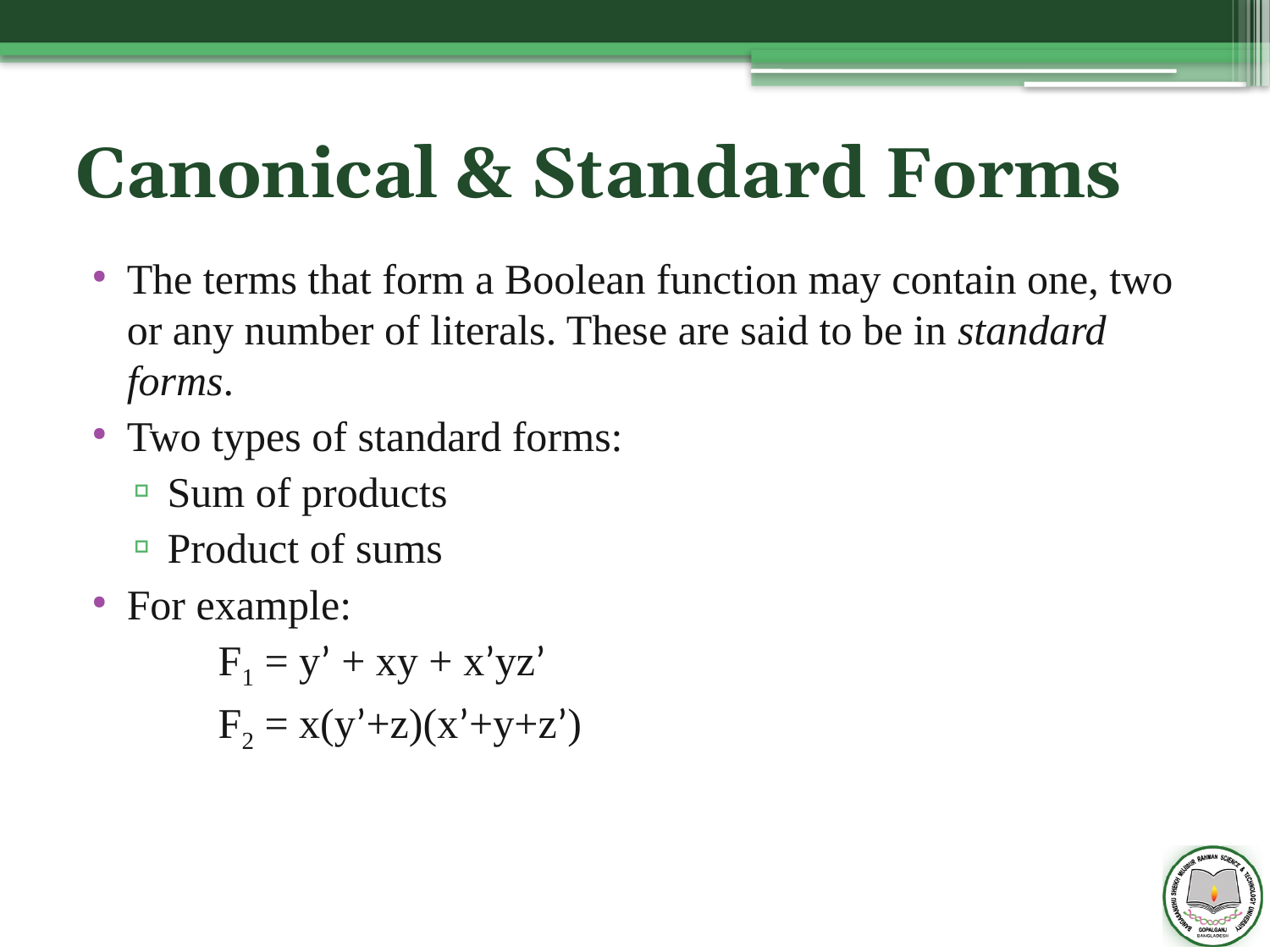

# Canonical & Standard Forms
The terms that form a Boolean function may contain one, two or any number of literals. These are said to be in standard forms.
Two types of standard forms:
Sum of products
Product of sums
For example:
	F1 = y’ + xy + x’yz’
	F2 = x(y’+z)(x’+y+z’)